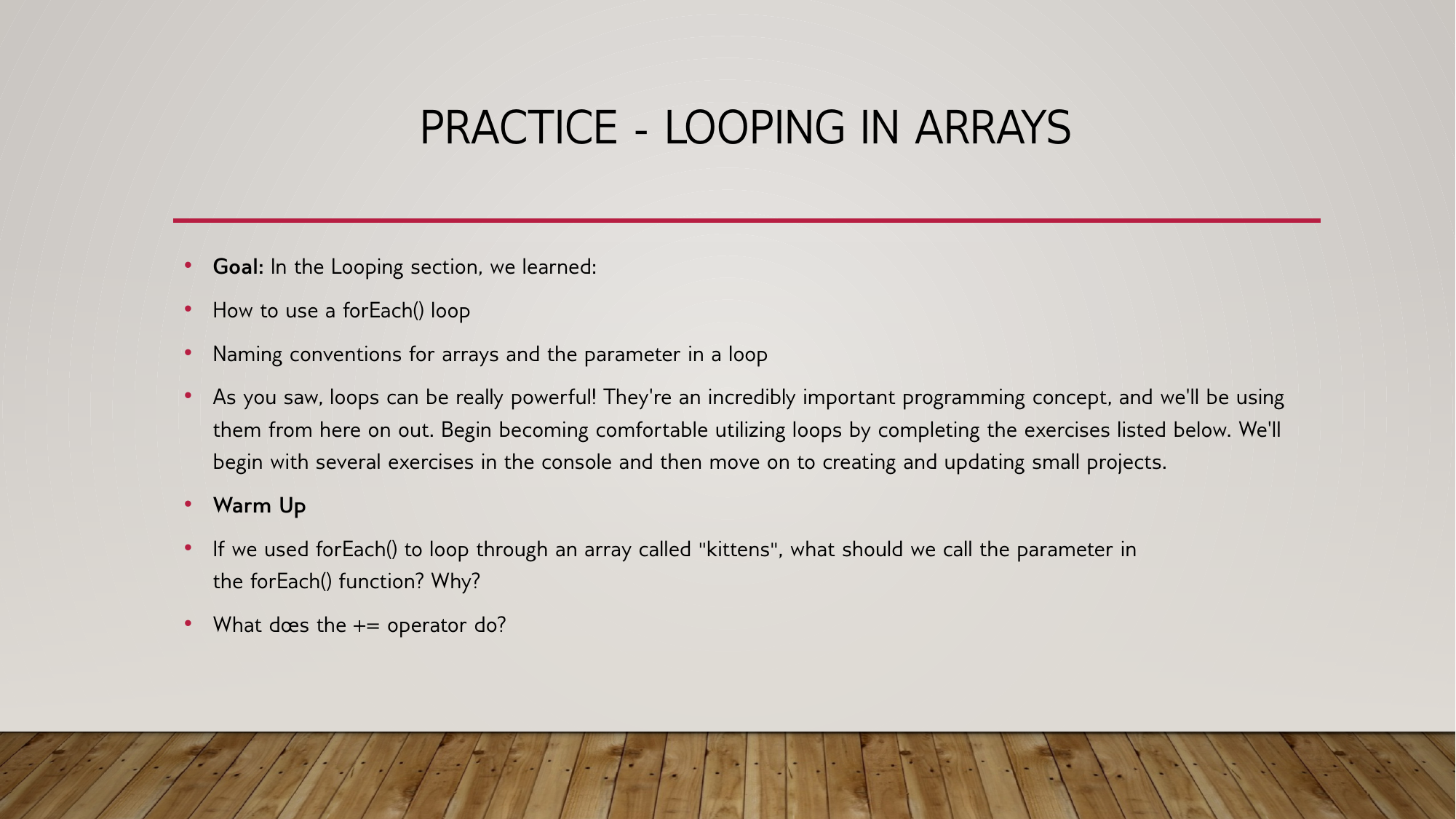

# Practice - Looping in Arrays
Goal: In the Looping section, we learned:
How to use a forEach() loop
Naming conventions for arrays and the parameter in a loop
As you saw, loops can be really powerful! They're an incredibly important programming concept, and we'll be using them from here on out. Begin becoming comfortable utilizing loops by completing the exercises listed below. We'll begin with several exercises in the console and then move on to creating and updating small projects.
Warm Up
If we used forEach() to loop through an array called "kittens", what should we call the parameter in the forEach() function? Why?
What does the += operator do?